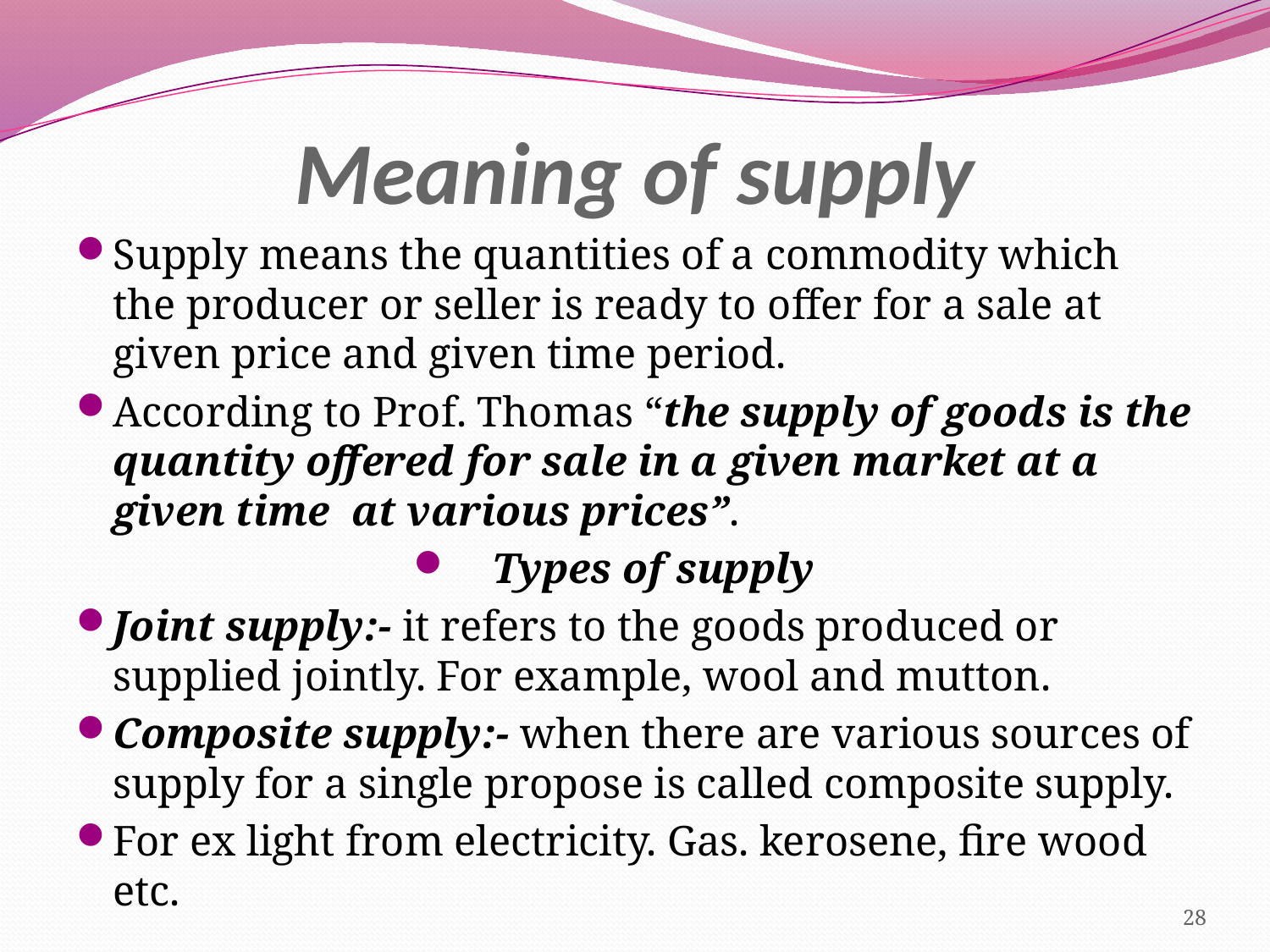

# Meaning of supply
Supply means the quantities of a commodity which the producer or seller is ready to offer for a sale at given price and given time period.
According to Prof. Thomas “the supply of goods is the quantity offered for sale in a given market at a given time  at various prices”.
Types of supply
Joint supply:- it refers to the goods produced or supplied jointly. For example, wool and mutton.
Composite supply:- when there are various sources of supply for a single propose is called composite supply.
For ex light from electricity. Gas. kerosene, fire wood etc.

28